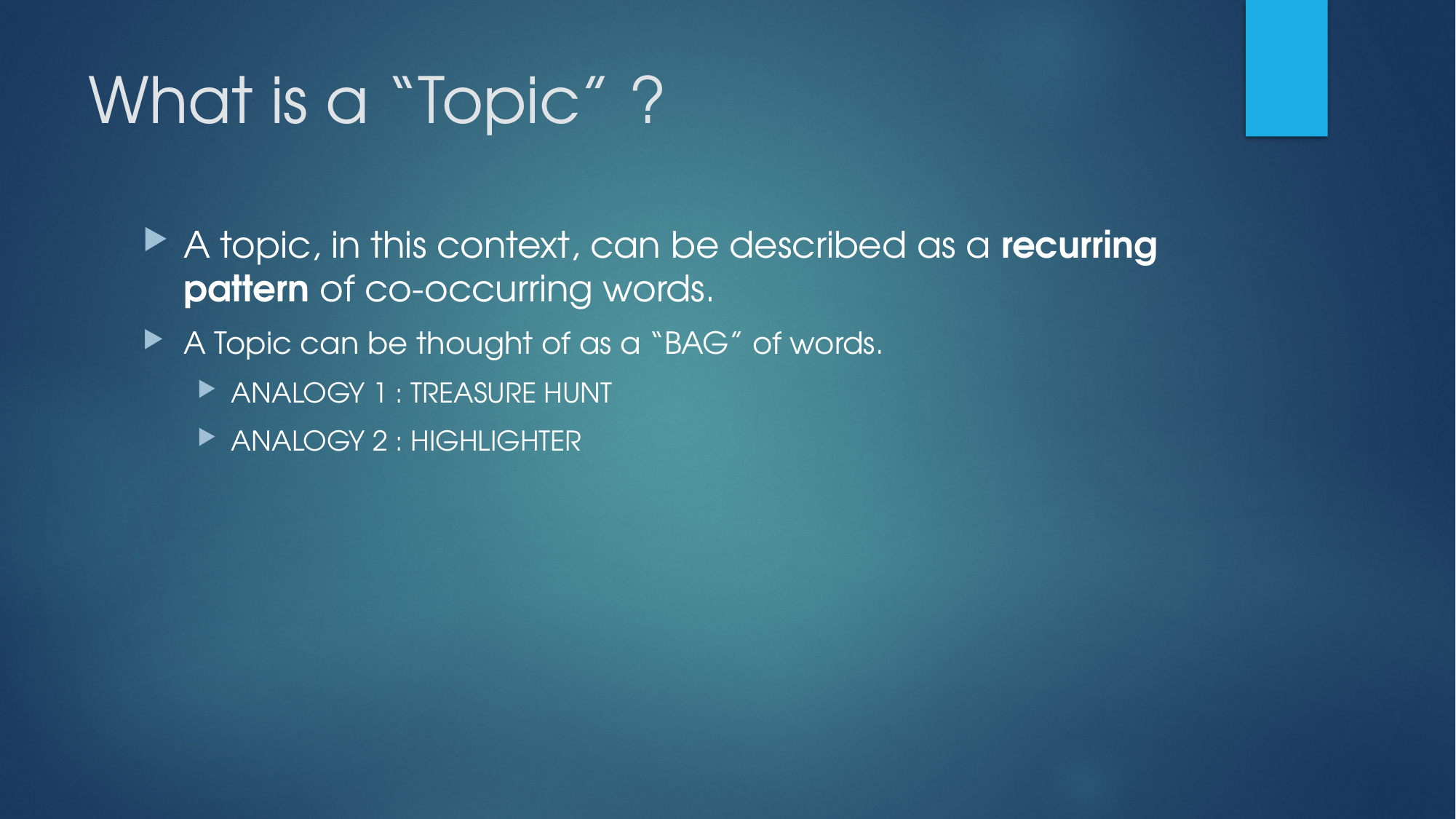

# What is a “Topic” ?

A topic, in this context, can be described as a recurring pattern of co-occurring words.
A Topic can be thought of as a “BAG” of words.
ANALOGY 1 : TREASURE HUNT
ANALOGY 2 : HIGHLIGHTER